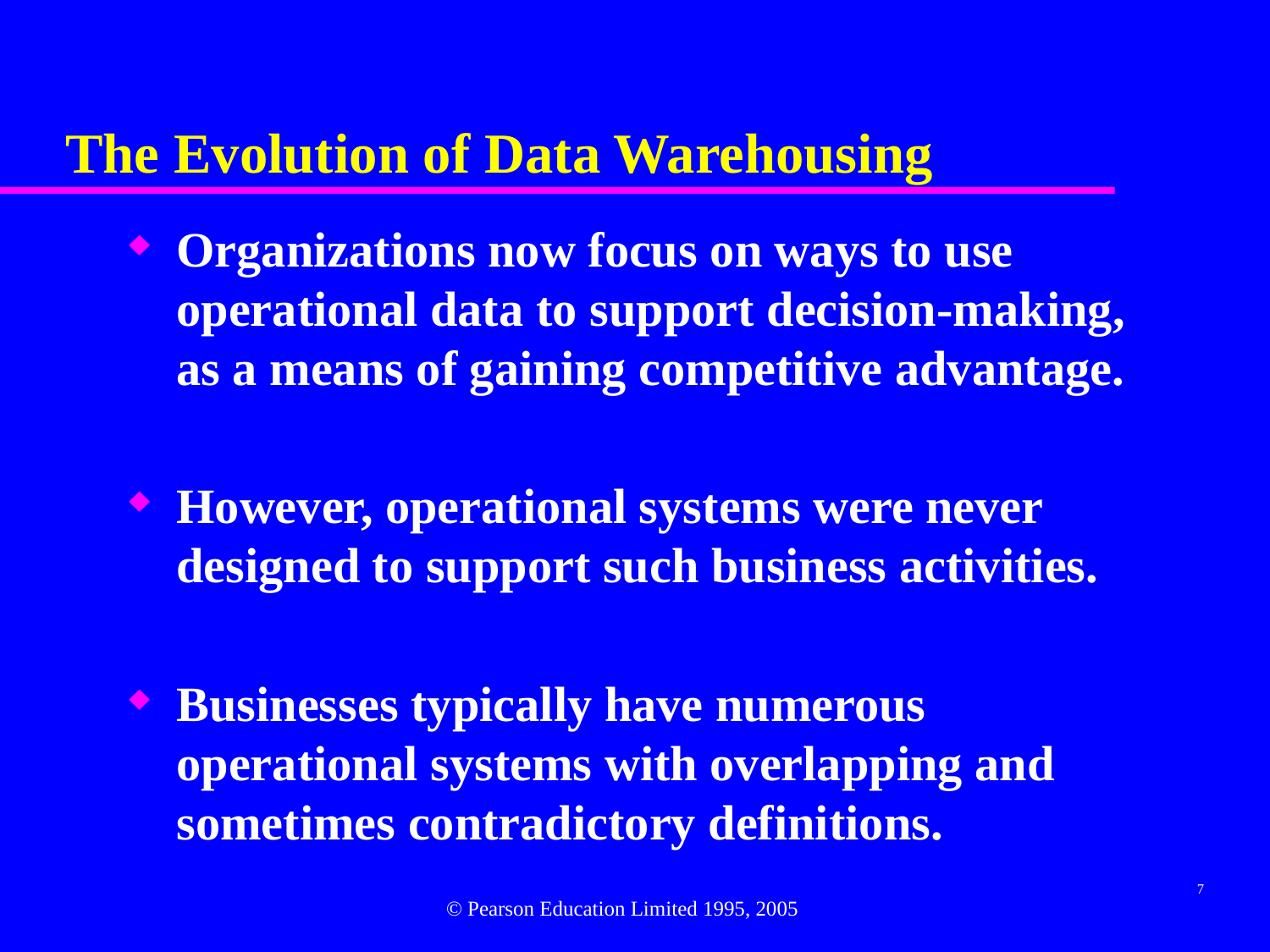

# The Evolution of Data Warehousing
Organizations now focus on ways to use operational data to support decision-making, as a means of gaining competitive advantage.

However, operational systems were never designed to support such business activities.

Businesses typically have numerous operational systems with overlapping and sometimes contradictory definitions.
7
© Pearson Education Limited 1995, 2005